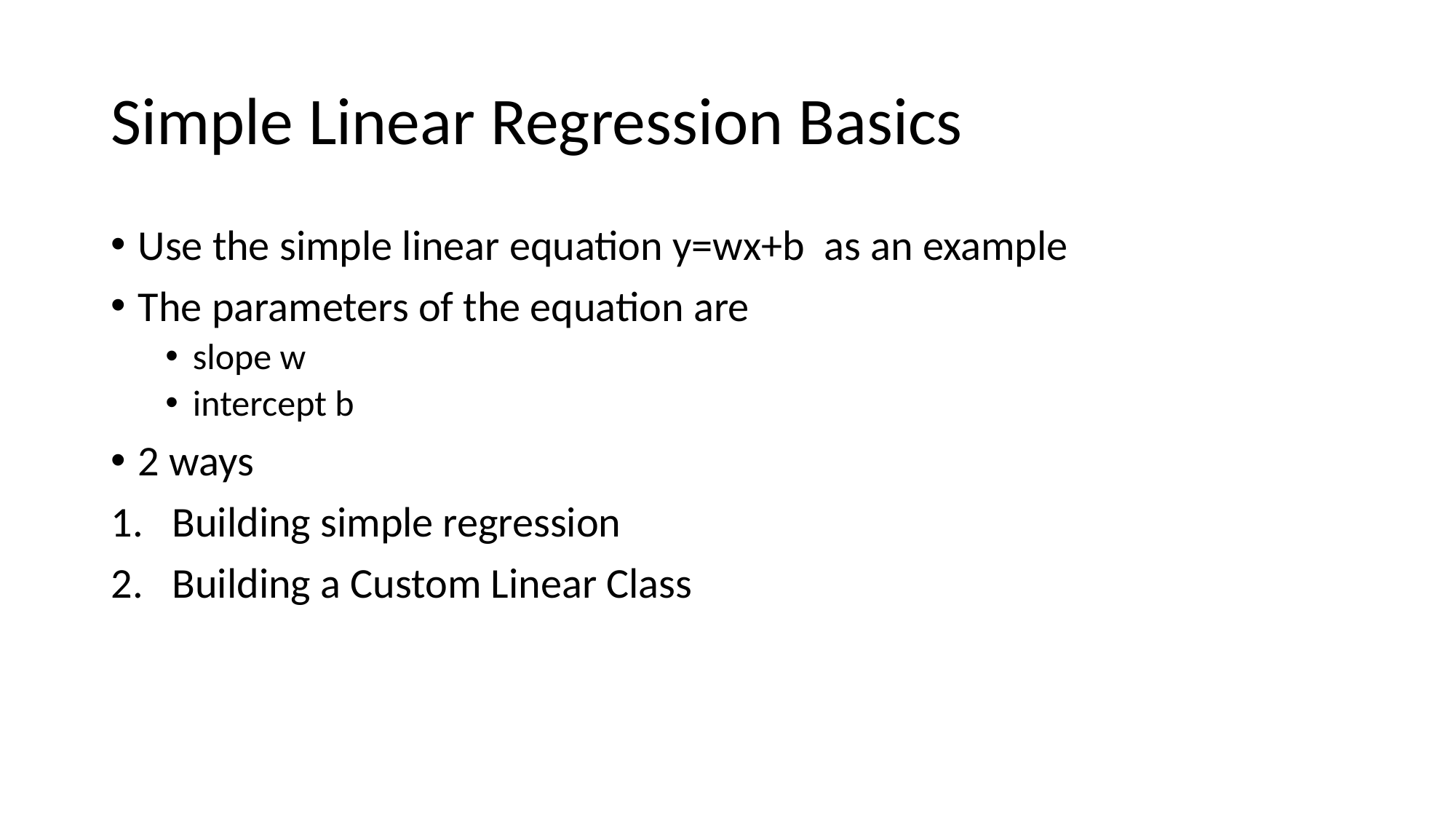

# Simple Linear Regression Basics
Use the simple linear equation y=wx+b  as an example
The parameters of the equation are
slope w
intercept b
2 ways
Building simple regression
Building a Custom Linear Class